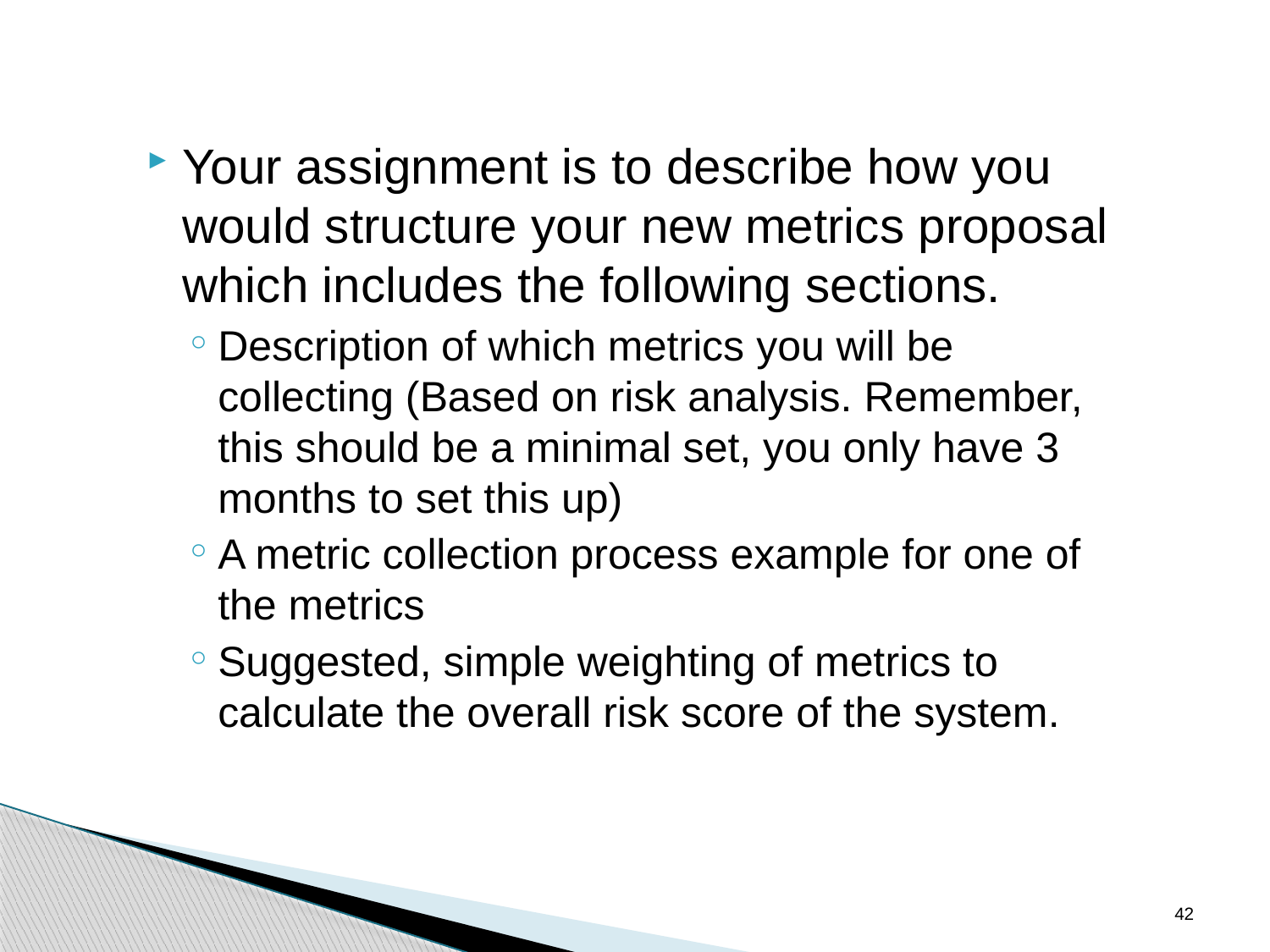

Your assignment is to describe how you would structure your new metrics proposal which includes the following sections.
Description of which metrics you will be collecting (Based on risk analysis. Remember, this should be a minimal set, you only have 3 months to set this up)
A metric collection process example for one of the metrics
Suggested, simple weighting of metrics to calculate the overall risk score of the system.
42